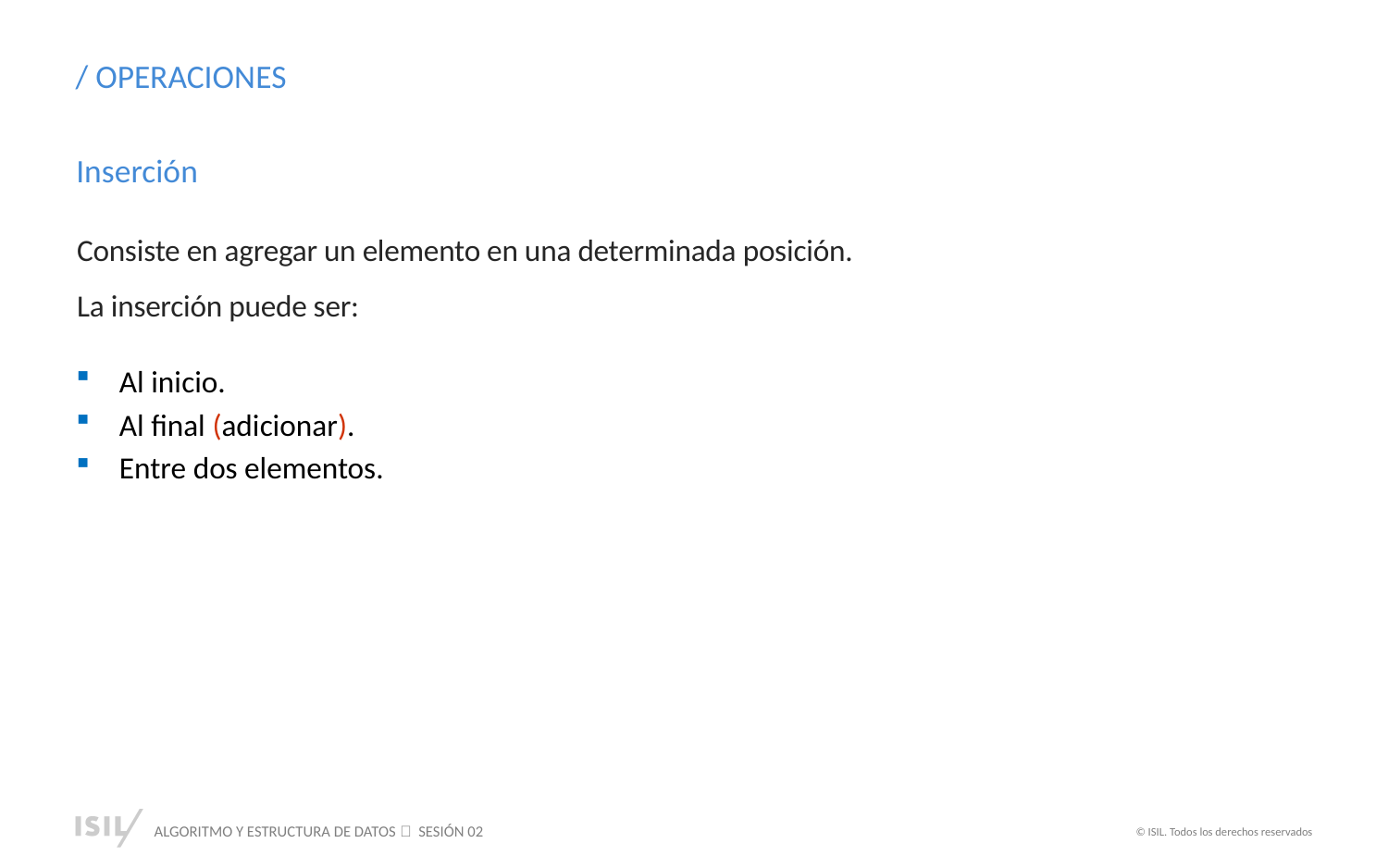

/ OPERACIONES
Inserción
Consiste en agregar un elemento en una determinada posición.
La inserción puede ser:
Al inicio.
Al final (adicionar).
Entre dos elementos.